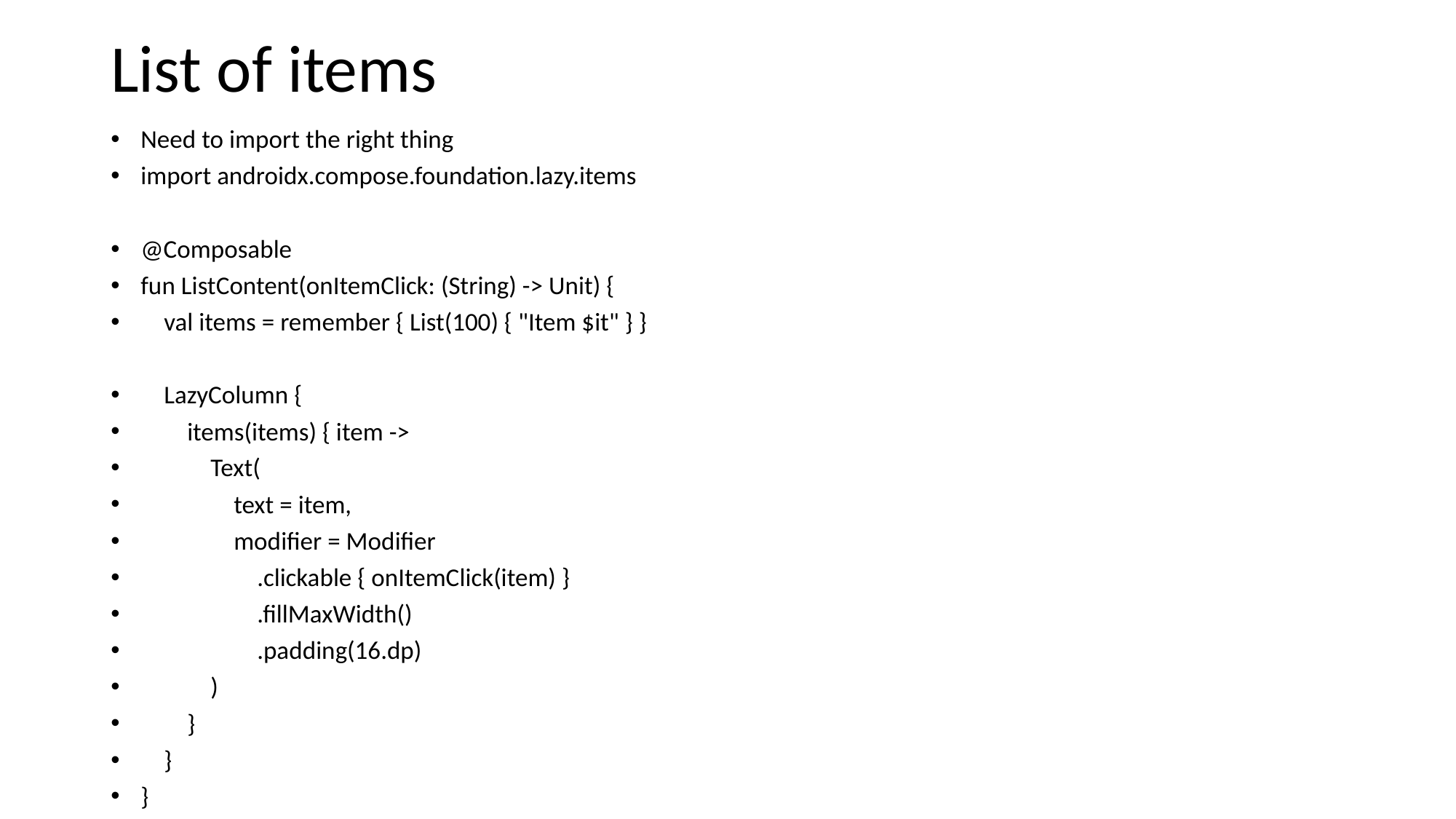

# List of items
Need to import the right thing
import androidx.compose.foundation.lazy.items

@Composable
fun ListContent(onItemClick: (String) -> Unit) {
    val items = remember { List(100) { "Item $it" } }

    LazyColumn {
        items(items) { item ->
            Text(
                text = item,
                modifier = Modifier
                    .clickable { onItemClick(item) }
                    .fillMaxWidth()
                    .padding(16.dp)
            )
        }
    }
}